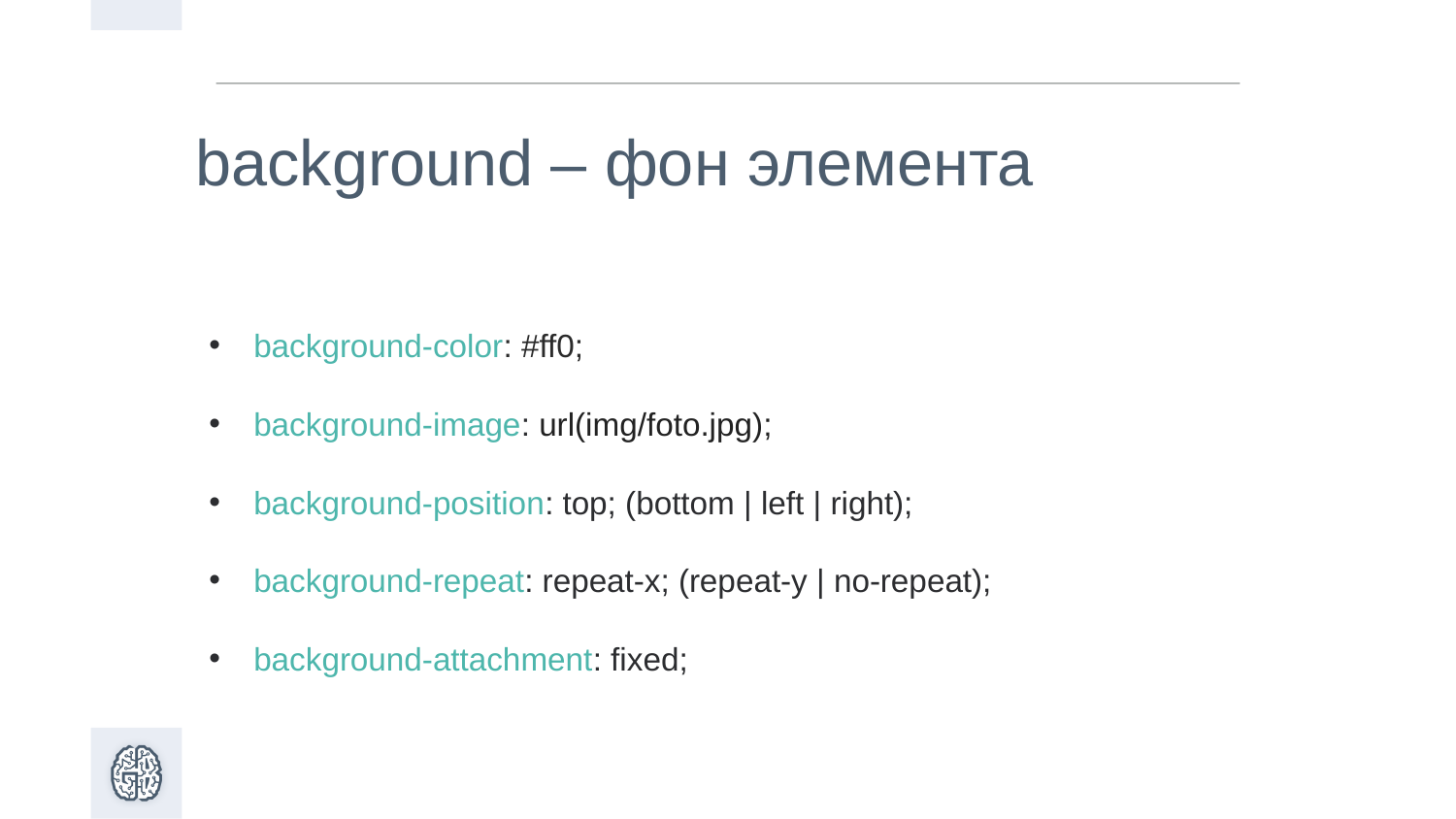

background – фон элемента
background-color: #ff0;
background-image: url(img/foto.jpg);
background-position: top; (bottom | left | right);
background-repeat: repeat-x; (repeat-y | no-repeat);
background-attachment: fixed;